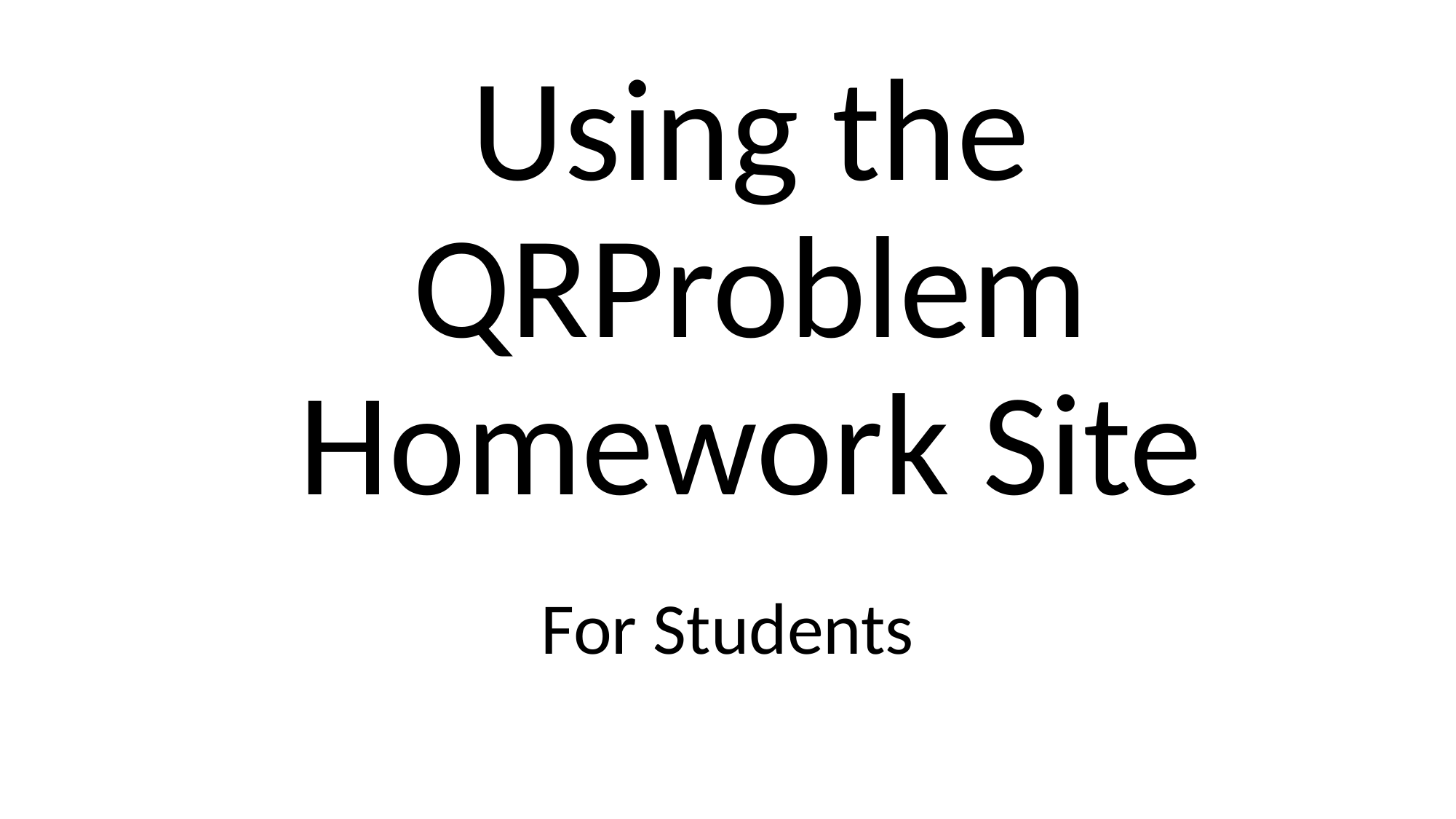

# Using the QRProblem Homework Site
For Students